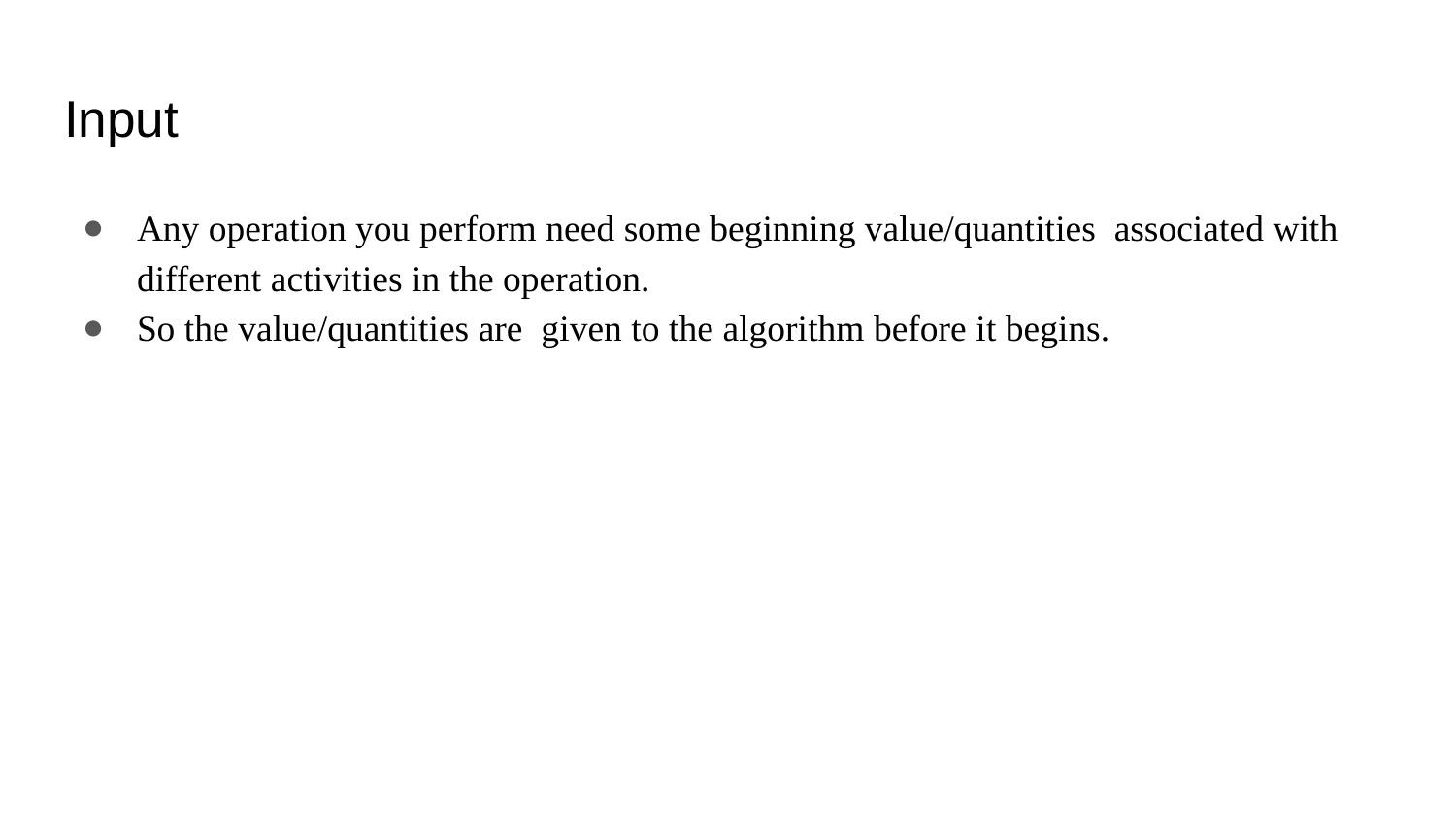

# Input
Any operation you perform need some beginning value/quantities  associated with different activities in the operation.
So the value/quantities are  given to the algorithm before it begins.